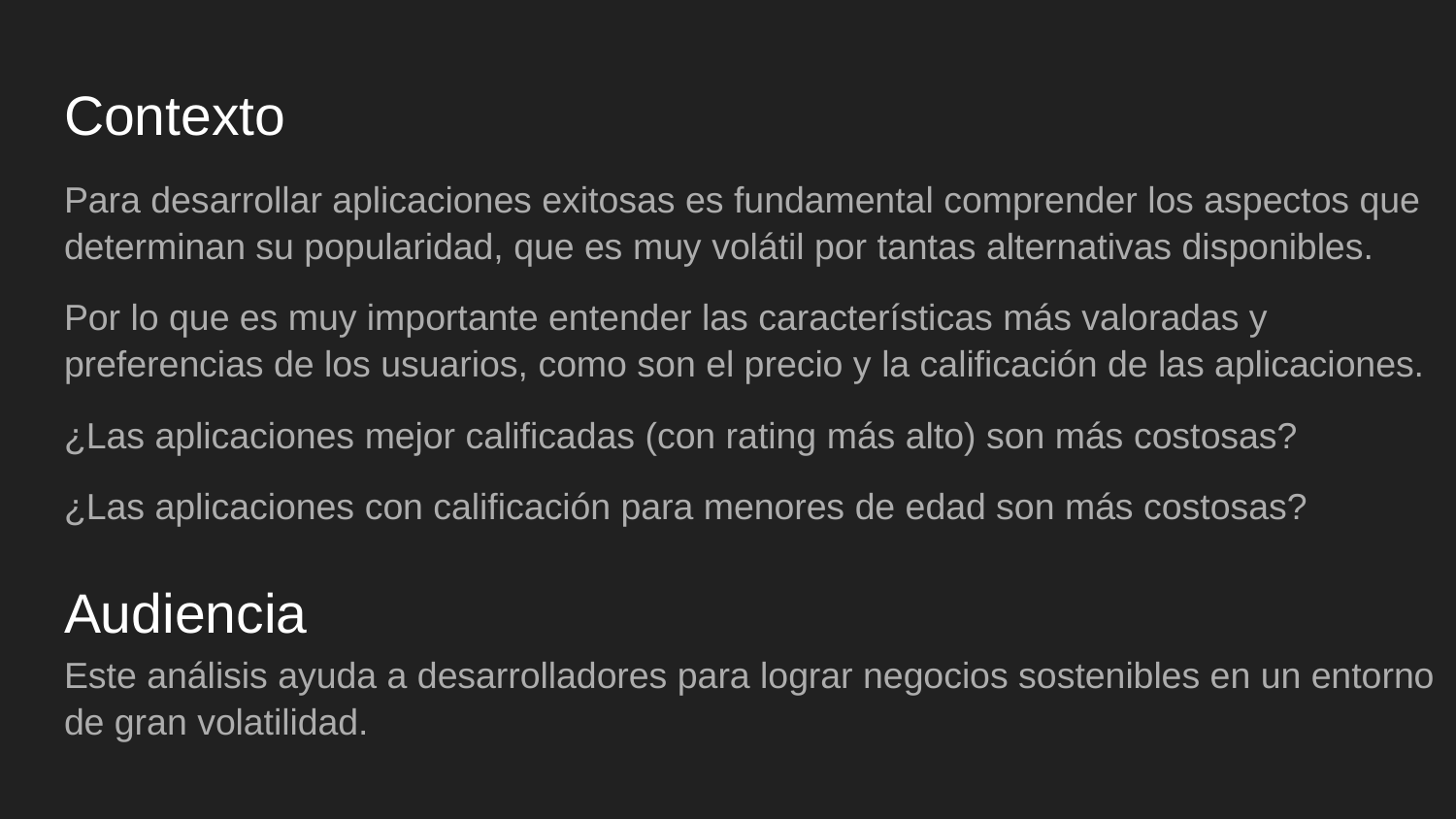

# Contexto
Para desarrollar aplicaciones exitosas es fundamental comprender los aspectos que determinan su popularidad, que es muy volátil por tantas alternativas disponibles.
Por lo que es muy importante entender las características más valoradas y preferencias de los usuarios, como son el precio y la calificación de las aplicaciones.
¿Las aplicaciones mejor calificadas (con rating más alto) son más costosas?
¿Las aplicaciones con calificación para menores de edad son más costosas?

Este análisis ayuda a desarrolladores para lograr negocios sostenibles en un entorno de gran volatilidad.
Audiencia